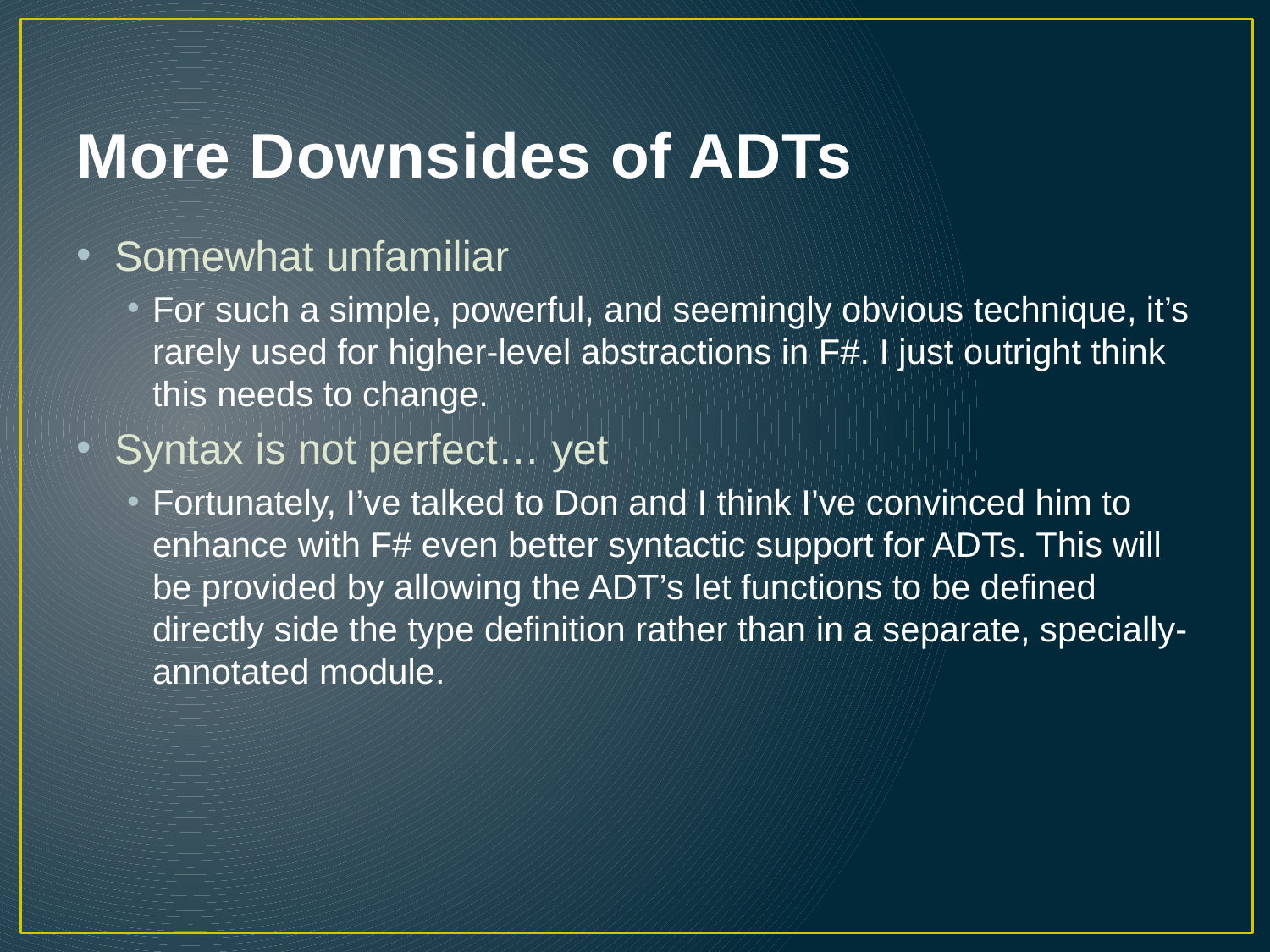

# More Downsides of ADTs
Somewhat unfamiliar
For such a simple, powerful, and seemingly obvious technique, it’s rarely used for higher-level abstractions in F#. I just outright think this needs to change.
Syntax is not perfect… yet
Fortunately, I’ve talked to Don and I think I’ve convinced him to enhance with F# even better syntactic support for ADTs. This will be provided by allowing the ADT’s let functions to be defined directly side the type definition rather than in a separate, specially-annotated module.